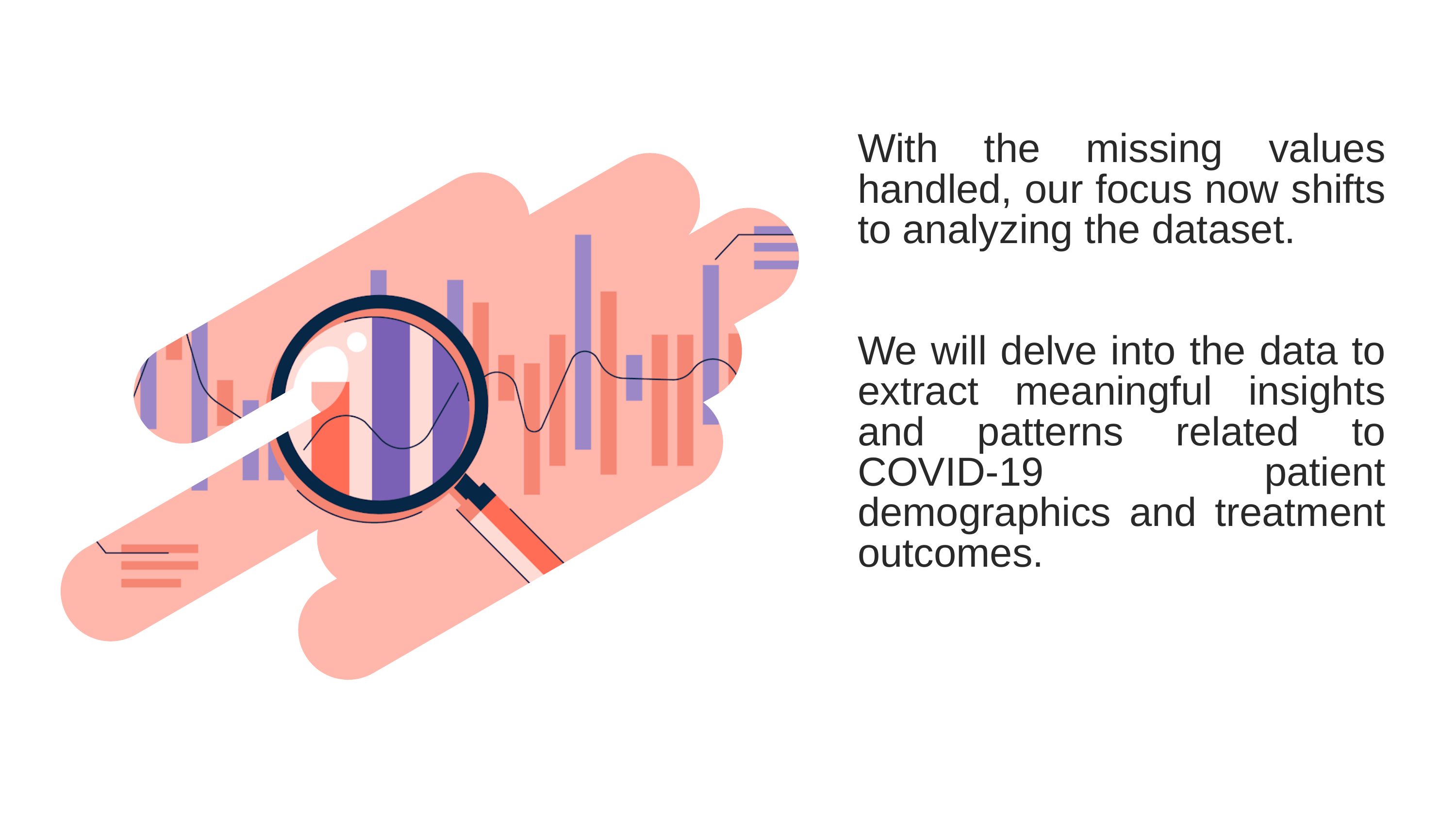

With the missing values handled, our focus now shifts to analyzing the dataset.

We will delve into the data to extract meaningful insights and patterns related to COVID-19 patient demographics and treatment outcomes.